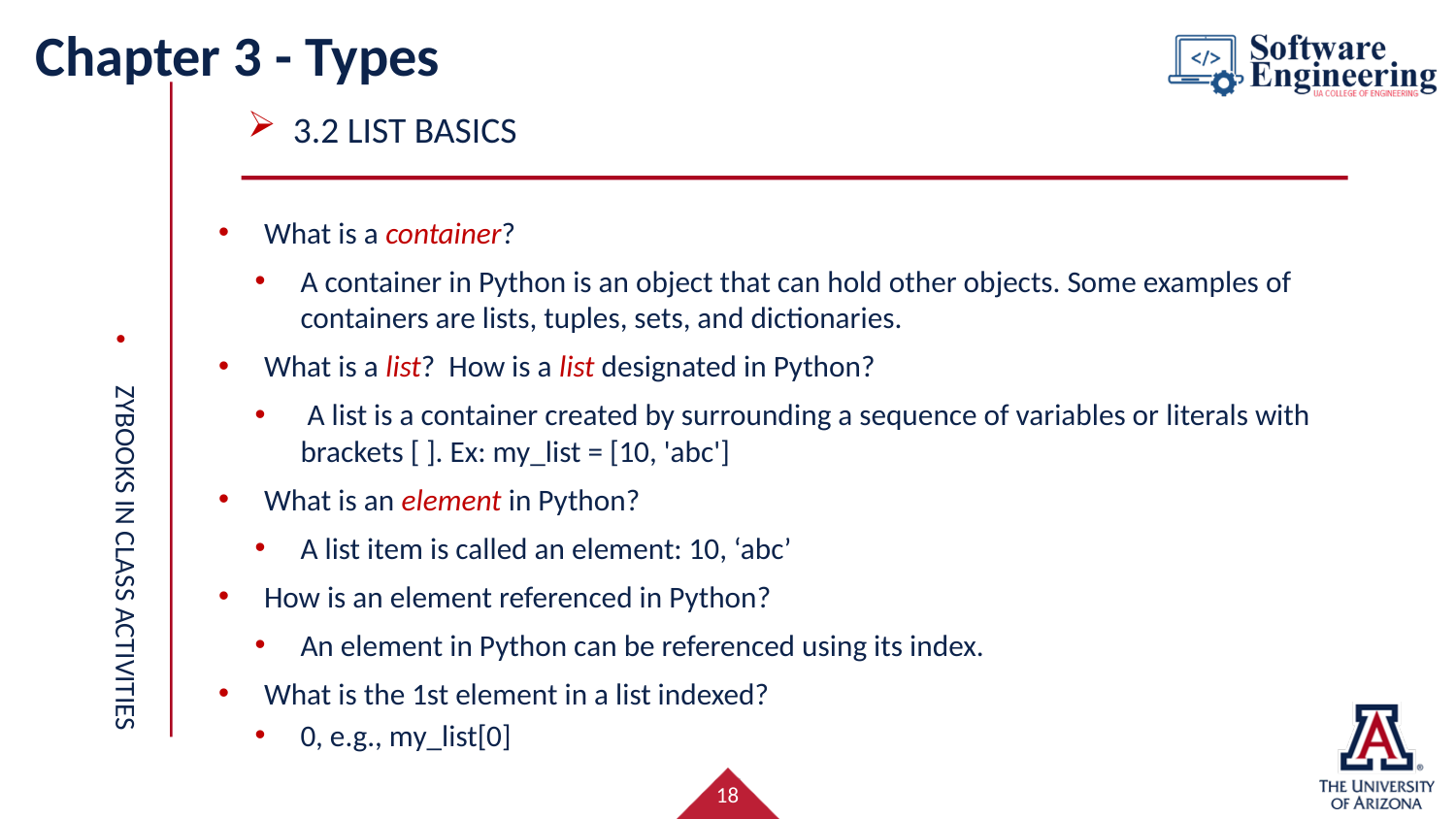

# Chapter 3 - Types
3.2 list Basics
What is a container?
A container in Python is an object that can hold other objects. Some examples of containers are lists, tuples, sets, and dictionaries.
What is a list?  How is a list designated in Python?
 A list is a container created by surrounding a sequence of variables or literals with brackets [ ]. Ex: my_list = [10, 'abc']
What is an element in Python?
A list item is called an element: 10, ‘abc’
How is an element referenced in Python?
An element in Python can be referenced using its index.
What is the 1st element in a list indexed?
0, e.g., my_list[0]
Zybooks in class activities